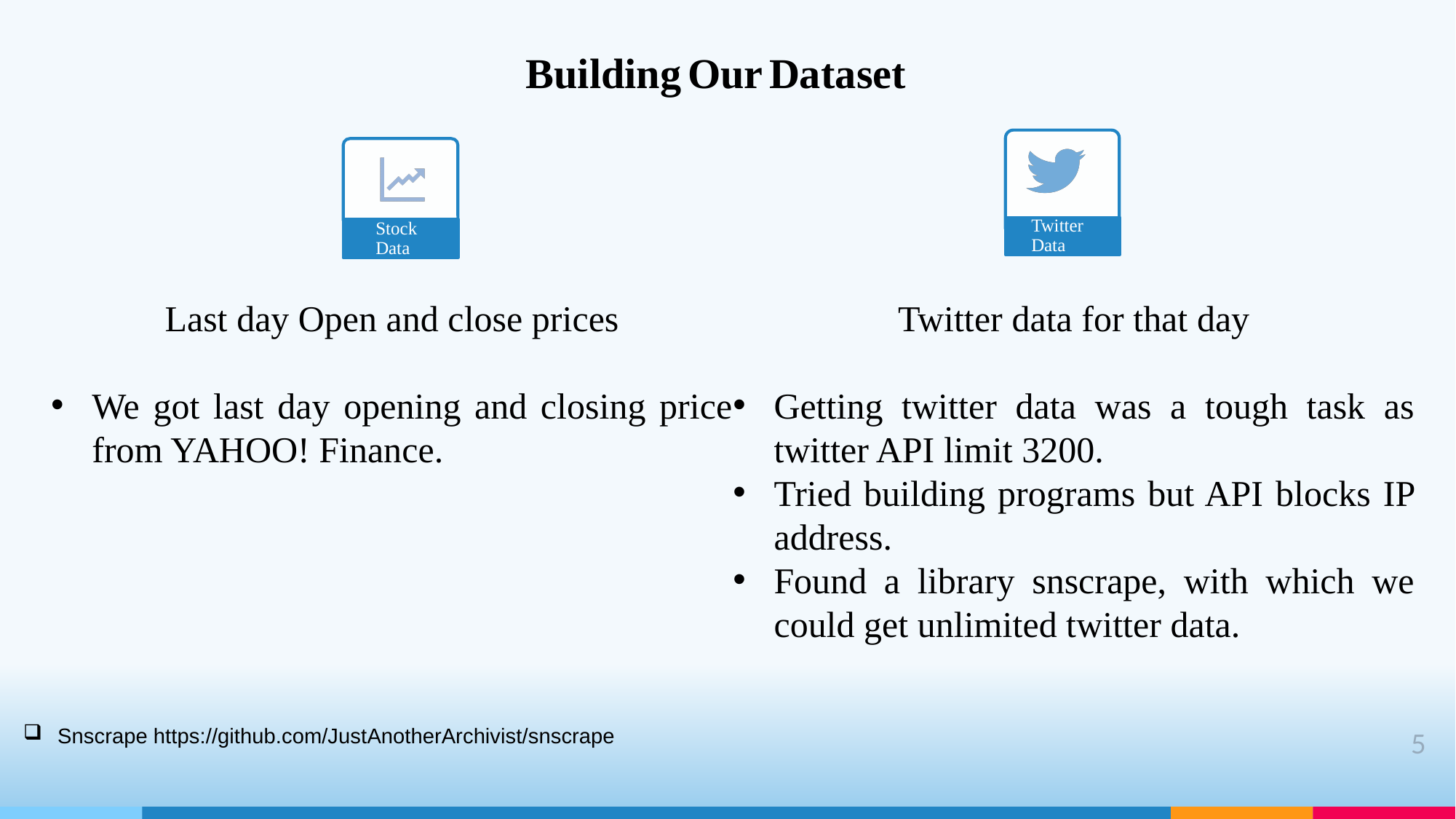

Building Our Dataset
Stock Data
Twitter Data
Last day Open and close prices

We got last day opening and closing price from YAHOO! Finance.

Twitter data for that day

Getting twitter data was a tough task as twitter API limit 3200.
Tried building programs but API blocks IP address.
Found a library snscrape, with which we could get unlimited twitter data.

5
Snscrape https://github.com/JustAnotherArchivist/snscrape